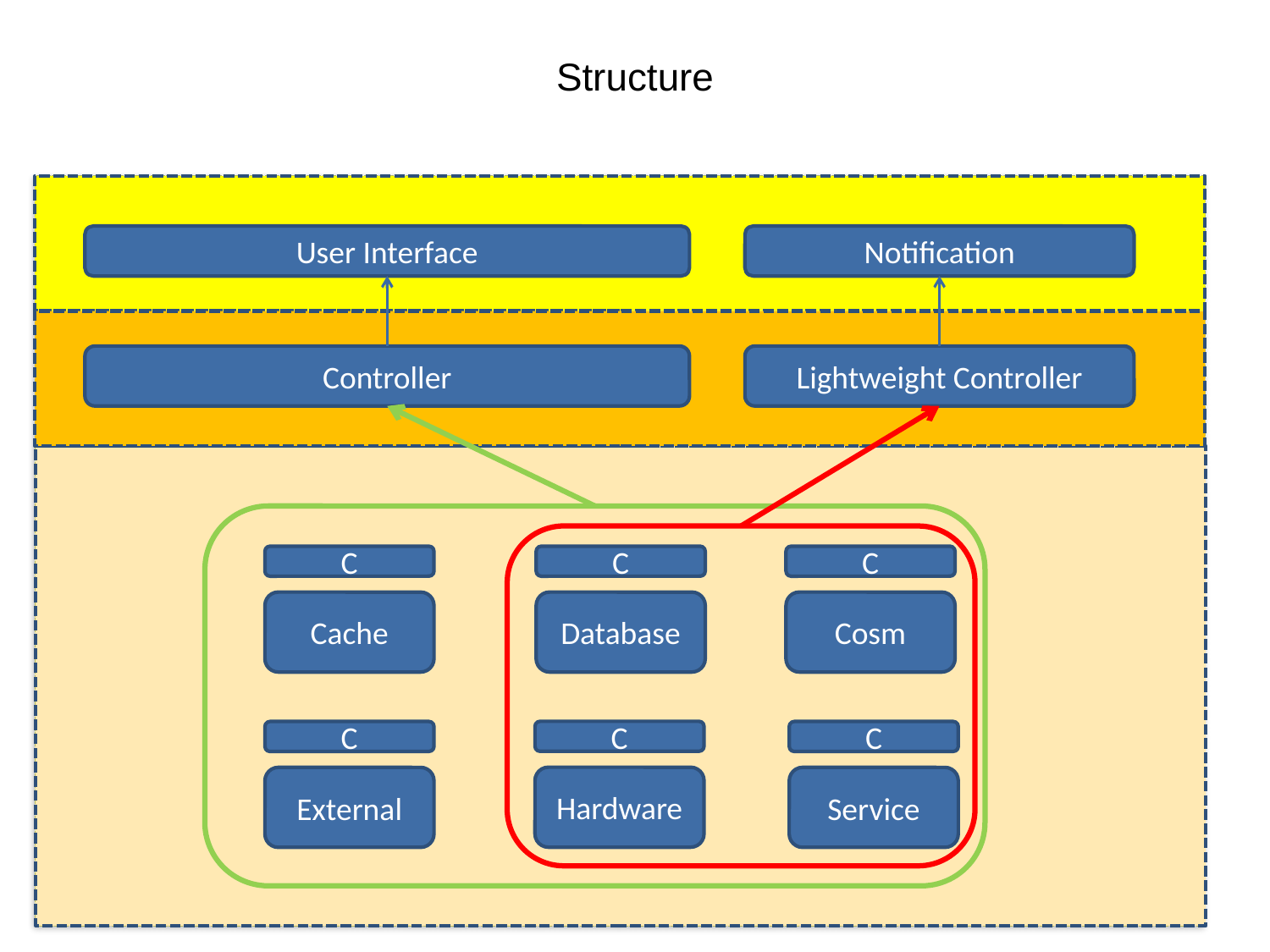

# Structure

User Interface
Notification

Controller
Lightweight Controller

C
C
C
Cache
Database
Cosm
C
C
C
Hardware
External
Service